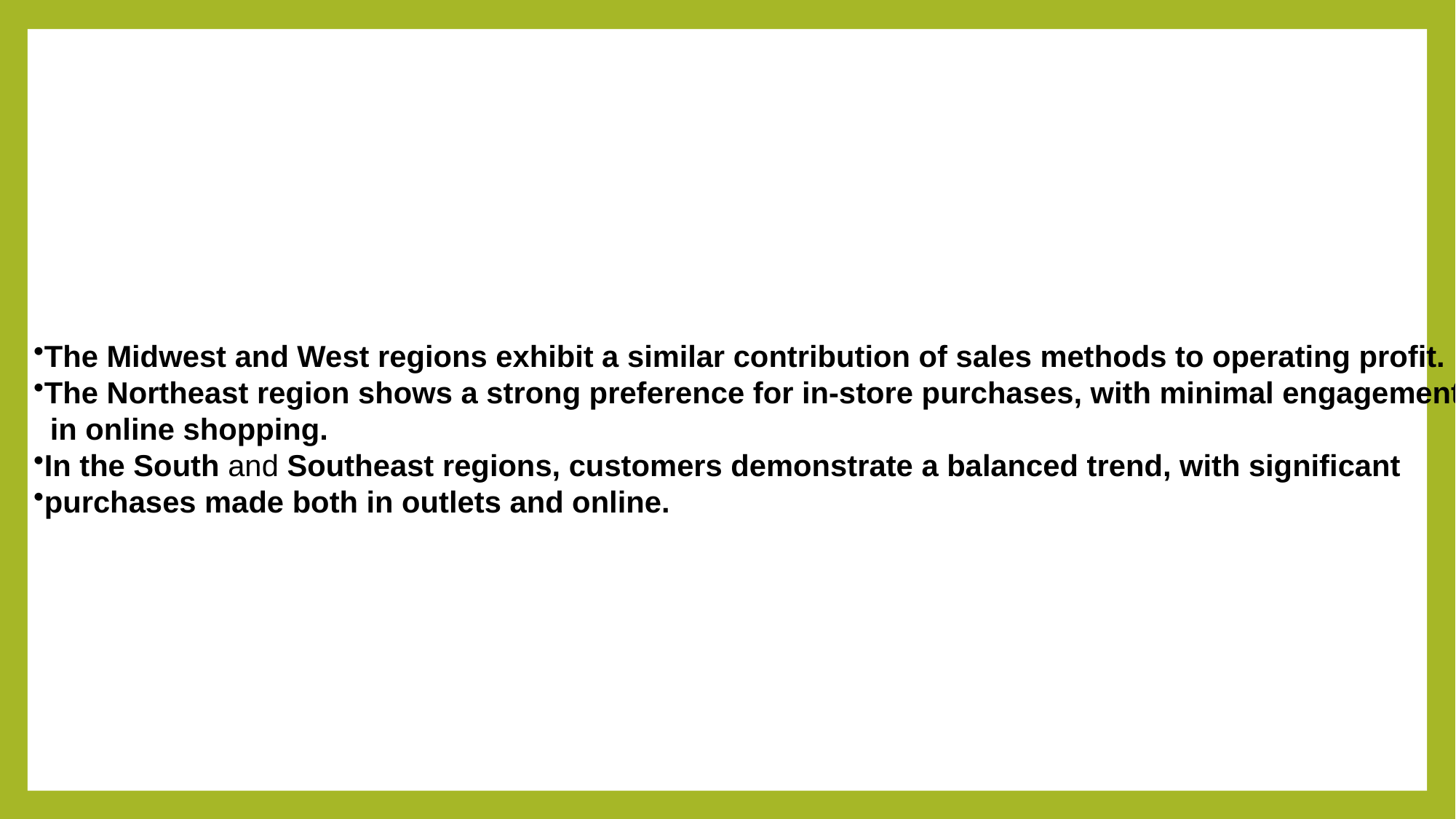

The Midwest and West regions exhibit a similar contribution of sales methods to operating profit.
The Northeast region shows a strong preference for in-store purchases, with minimal engagement
  in online shopping.
In the South and Southeast regions, customers demonstrate a balanced trend, with significant
purchases made both in outlets and online.